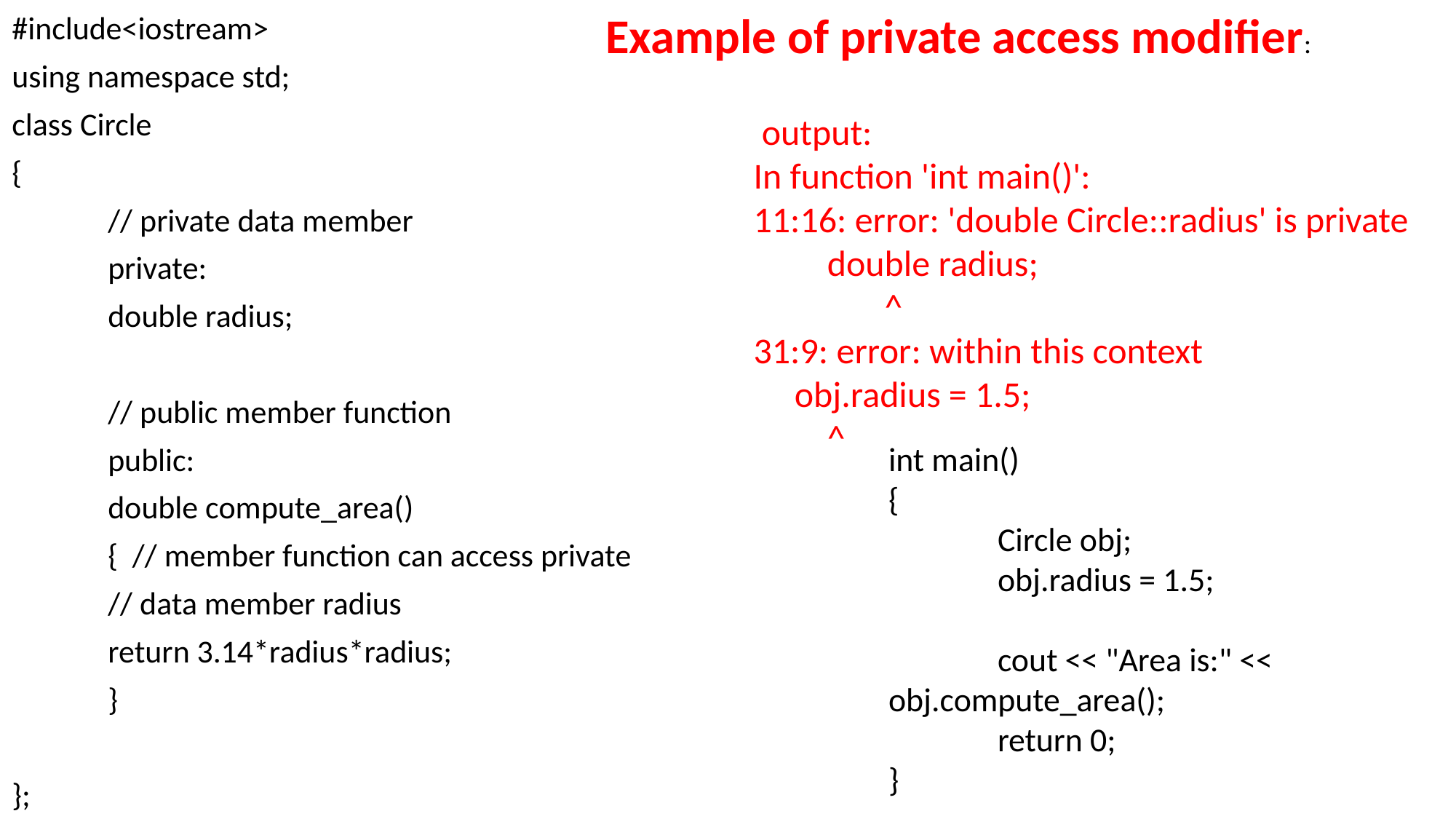

Example of private access modifier:
#include<iostream>
using namespace std;
class Circle
{
	// private data member
	private:
		double radius;

	// public member function
	public:
		double compute_area()
		{  // member function can access private
			// data member radius
			return 3.14*radius*radius;
		}

};

 output:
In function 'int main()':
11:16: error: 'double Circle::radius' is private
         double radius;
                ^
31:9: error: within this context
     obj.radius = 1.5;
         ^
int main()
{
	Circle obj;
	obj.radius = 1.5;

	cout << "Area is:" << obj.compute_area();
	return 0;
}